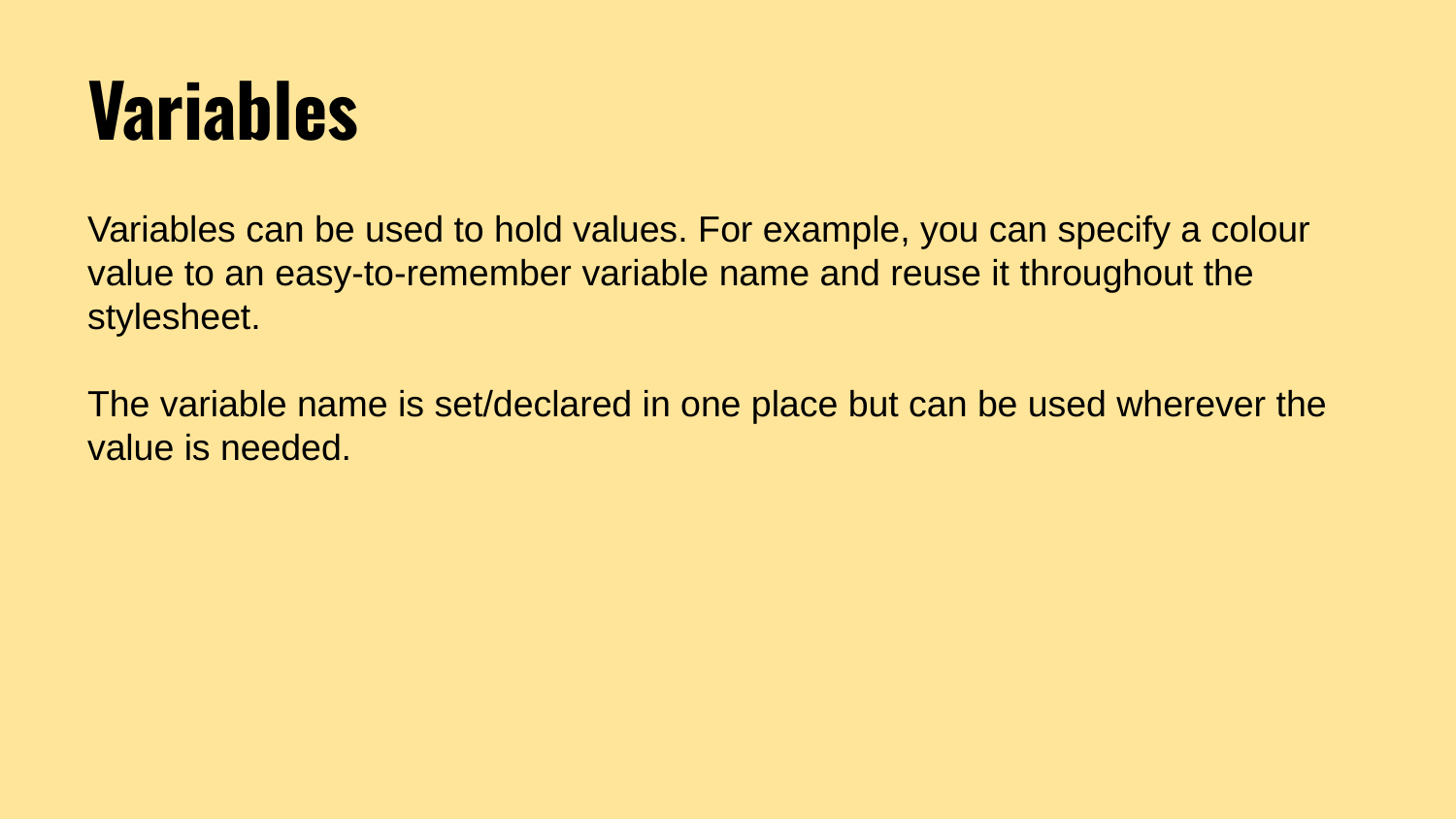

# Variables
Variables can be used to hold values. For example, you can specify a colour value to an easy-to-remember variable name and reuse it throughout the stylesheet.

The variable name is set/declared in one place but can be used wherever the value is needed.